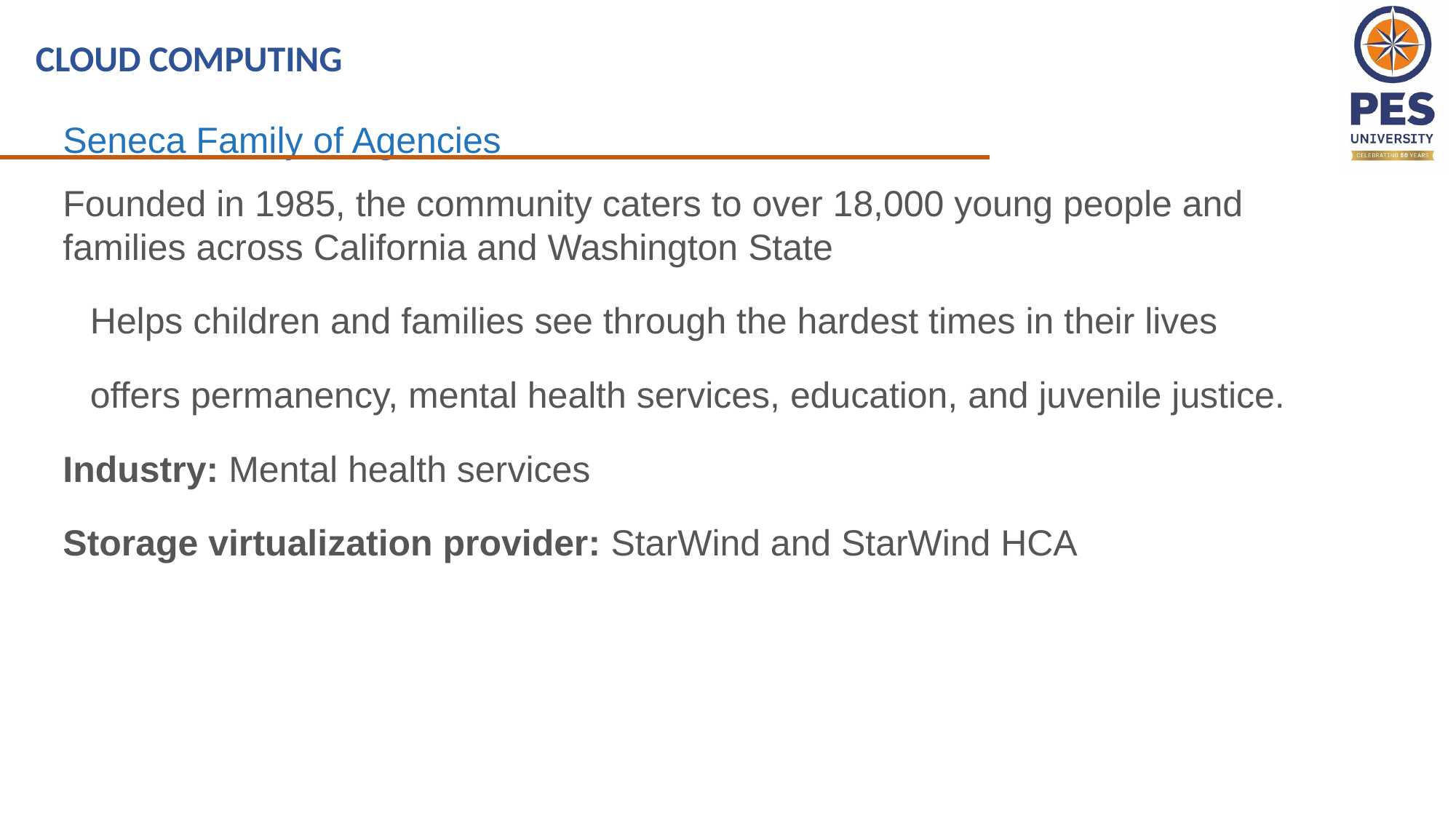

CLOUD COMPUTING
Seneca Family of Agencies
Founded in 1985, the community caters to over 18,000 young people and families across California and Washington State
Helps children and families see through the hardest times in their lives
offers permanency, mental health services, education, and juvenile justice.
Industry: Mental health services
Storage virtualization provider: StarWind and StarWind HCA